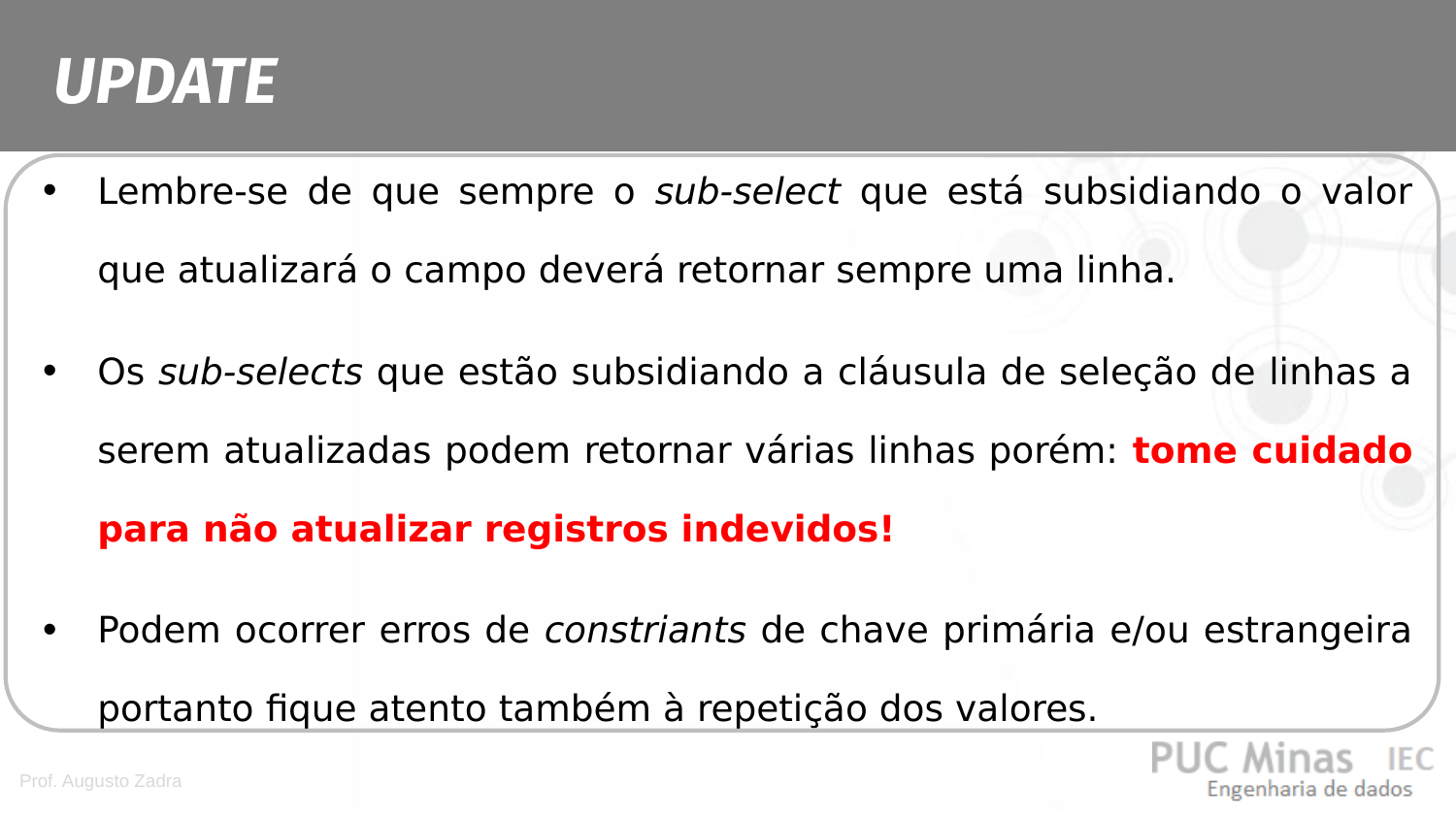

UPDATE
Lembre-se de que sempre o sub-select que está subsidiando o valor que atualizará o campo deverá retornar sempre uma linha.
Os sub-selects que estão subsidiando a cláusula de seleção de linhas a serem atualizadas podem retornar várias linhas porém: tome cuidado para não atualizar registros indevidos!
Podem ocorrer erros de constriants de chave primária e/ou estrangeira portanto fique atento também à repetição dos valores.